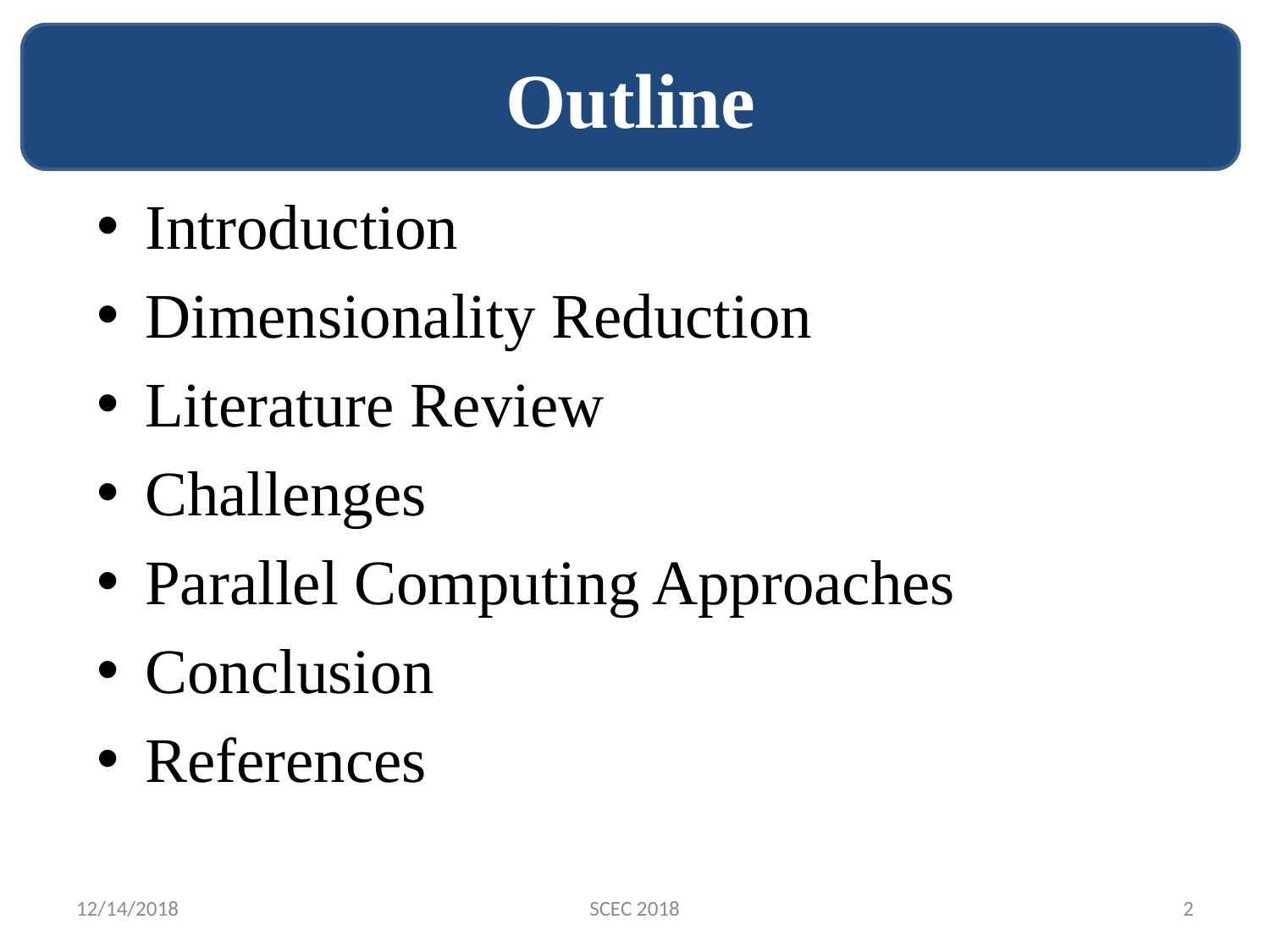

Outline
Introduction
Dimensionality Reduction
Literature Review
Challenges
Parallel Computing Approaches
Conclusion
References

12/14/2018
SCEC 2018
2